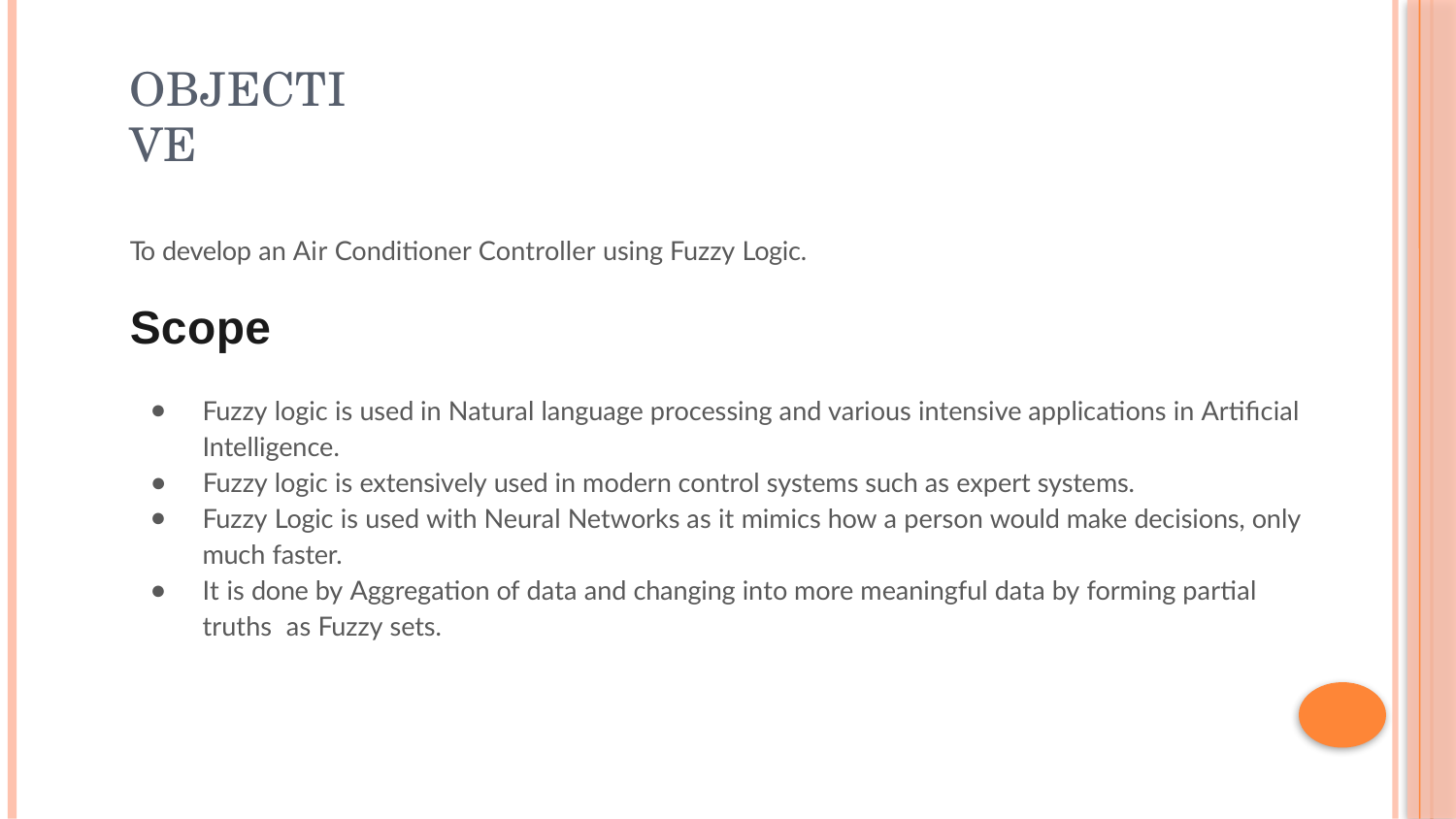

Objective
To develop an Air Conditioner Controller using Fuzzy Logic.

Scope
Fuzzy logic is used in Natural language processing and various intensive applications in Artiﬁcial  Intelligence.
Fuzzy logic is extensively used in modern control systems such as expert systems.
Fuzzy Logic is used with Neural Networks as it mimics how a person would make decisions, only  much faster.
It is done by Aggregation of data and changing into more meaningful data by forming partial truths  as Fuzzy sets.